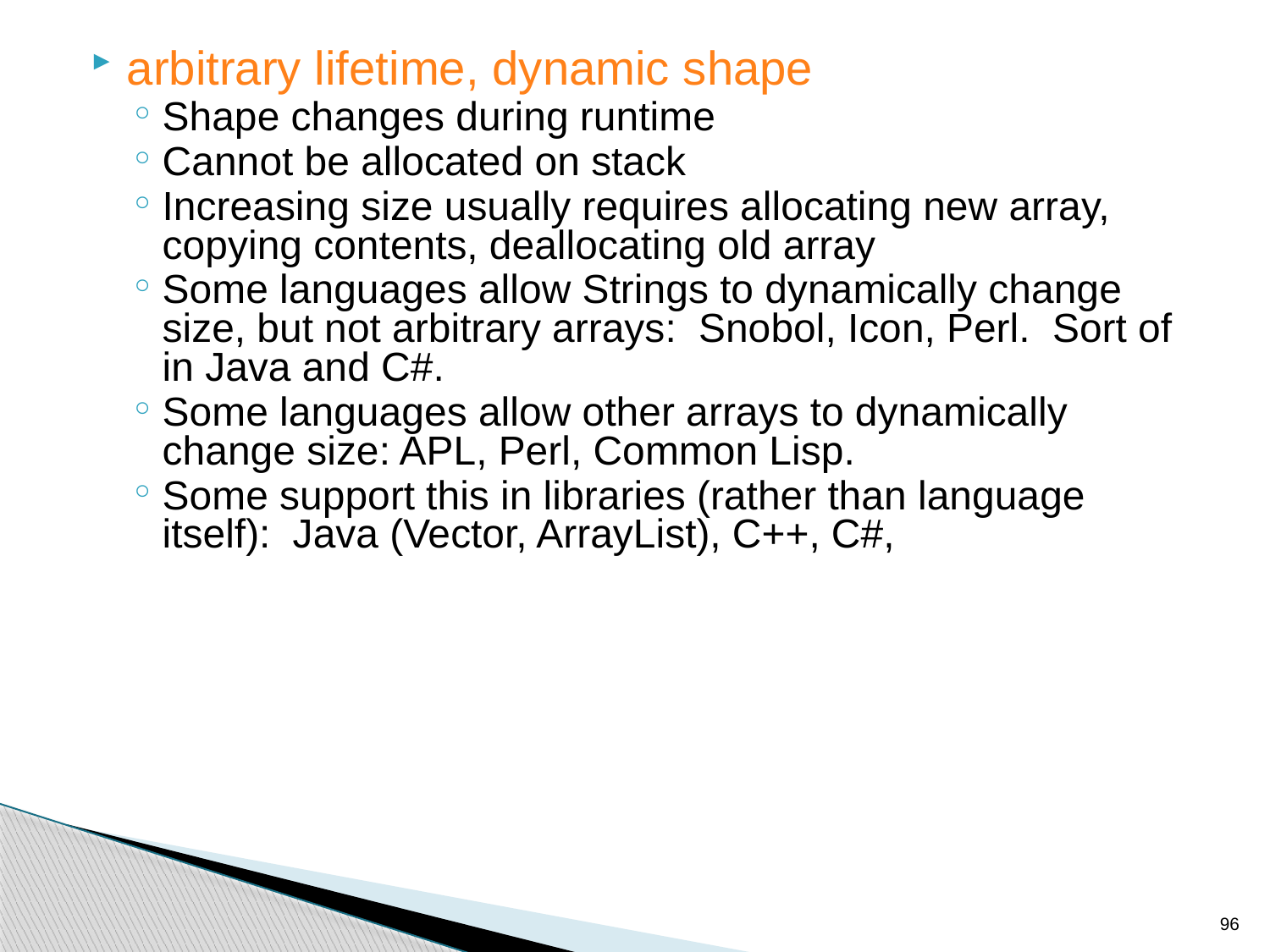

arbitrary lifetime, dynamic shape
Shape changes during runtime
Cannot be allocated on stack
Increasing size usually requires allocating new array, copying contents, deallocating old array
Some languages allow Strings to dynamically change size, but not arbitrary arrays:  Snobol, Icon, Perl.  Sort of in Java and C#.
Some languages allow other arrays to dynamically change size: APL, Perl, Common Lisp.
Some support this in libraries (rather than language itself):  Java (Vector, ArrayList), C++, C#,
96